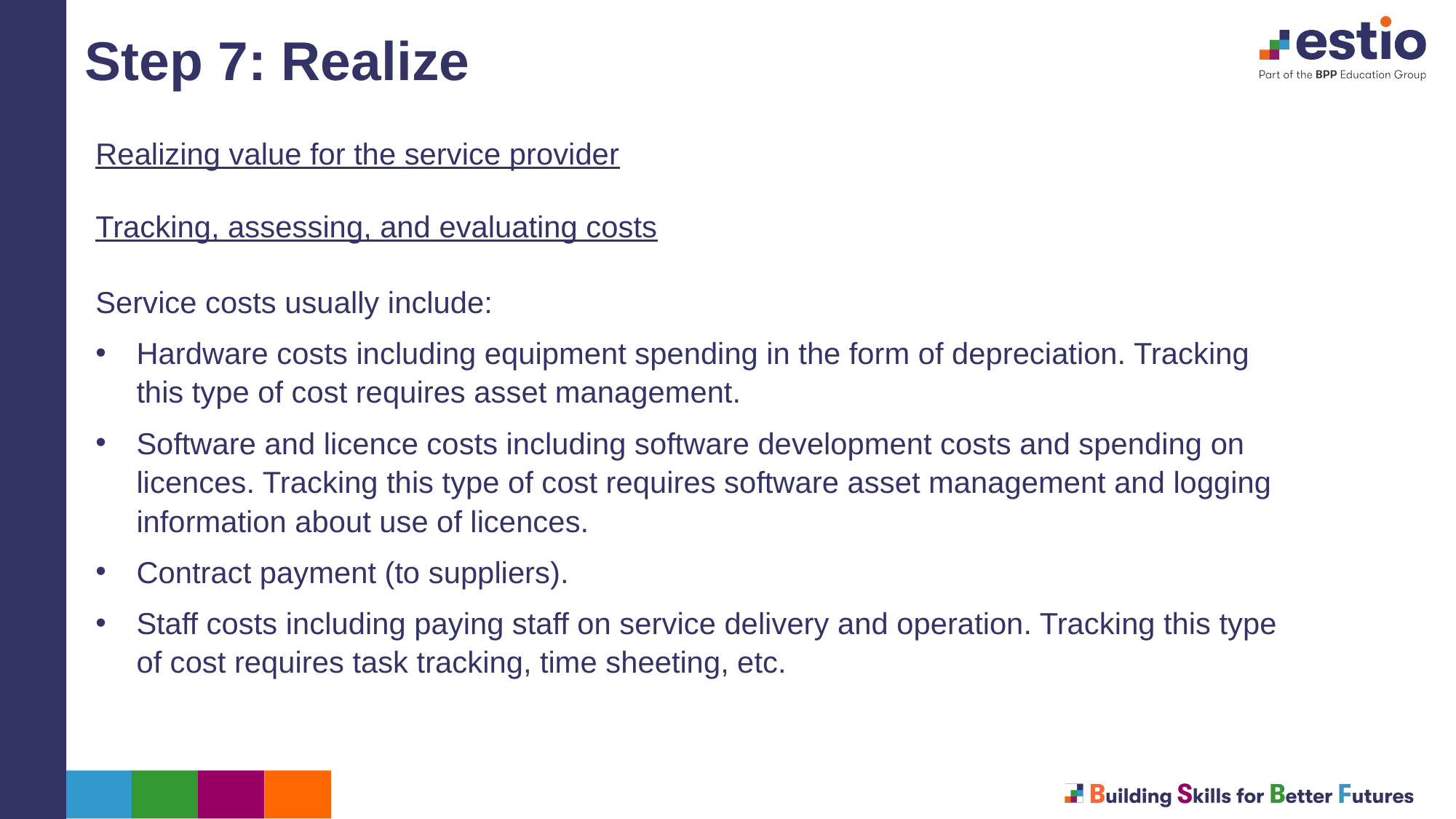

Step 7: Realize
Realizing value for the service provider

Tracking, assessing, and evaluating costs

Service costs usually include:
Hardware costs including equipment spending in the form of depreciation. Tracking this type of cost requires asset management.
Software and licence costs including software development costs and spending on licences. Tracking this type of cost requires software asset management and logging information about use of licences.
Contract payment (to suppliers).
Staff costs including paying staff on service delivery and operation. Tracking this type of cost requires task tracking, time sheeting, etc.